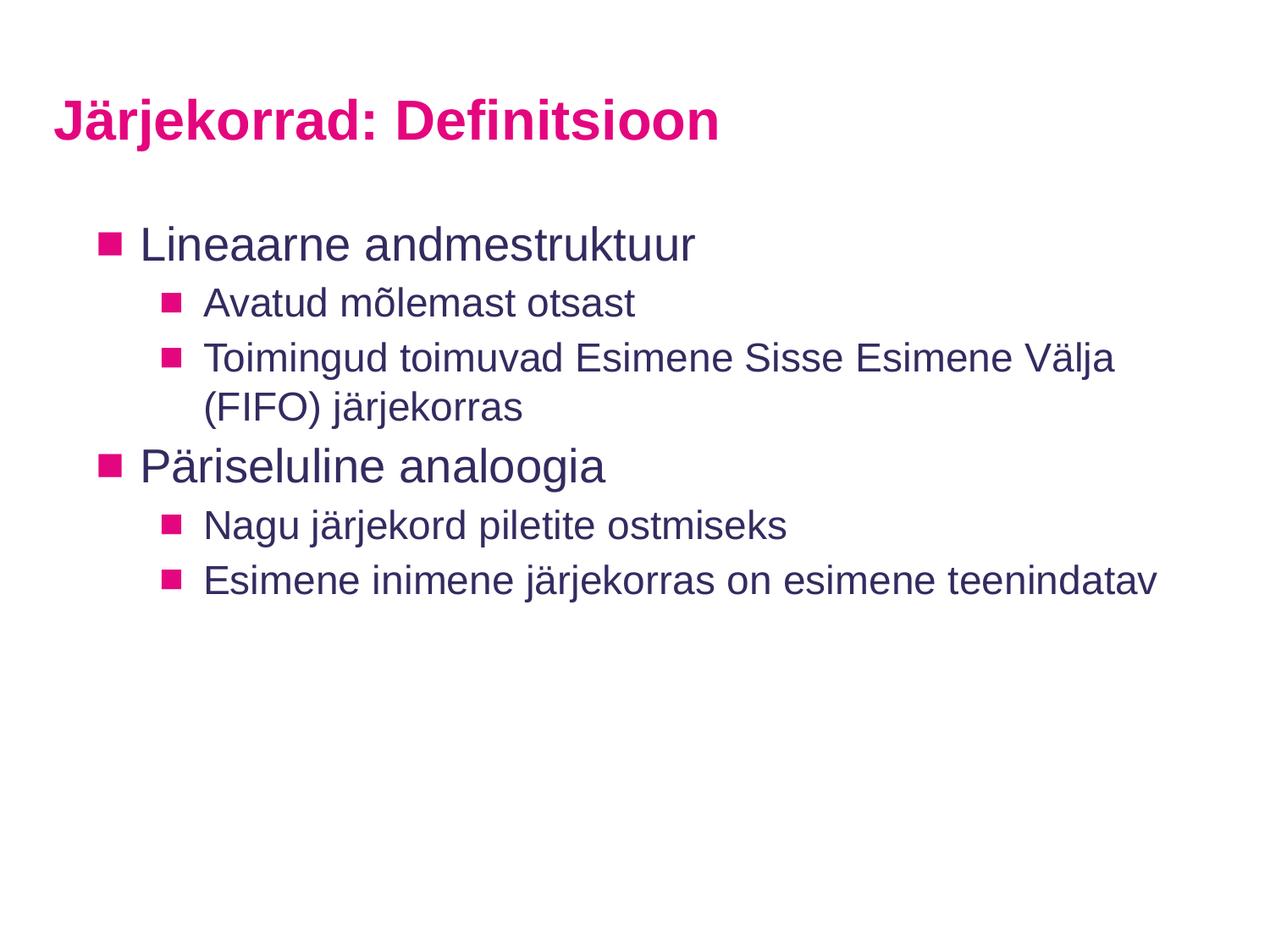

# Järjekorrad: Definitsioon
Lineaarne andmestruktuur
Avatud mõlemast otsast
Toimingud toimuvad Esimene Sisse Esimene Välja (FIFO) järjekorras
Päriseluline analoogia
Nagu järjekord piletite ostmiseks
Esimene inimene järjekorras on esimene teenindatav